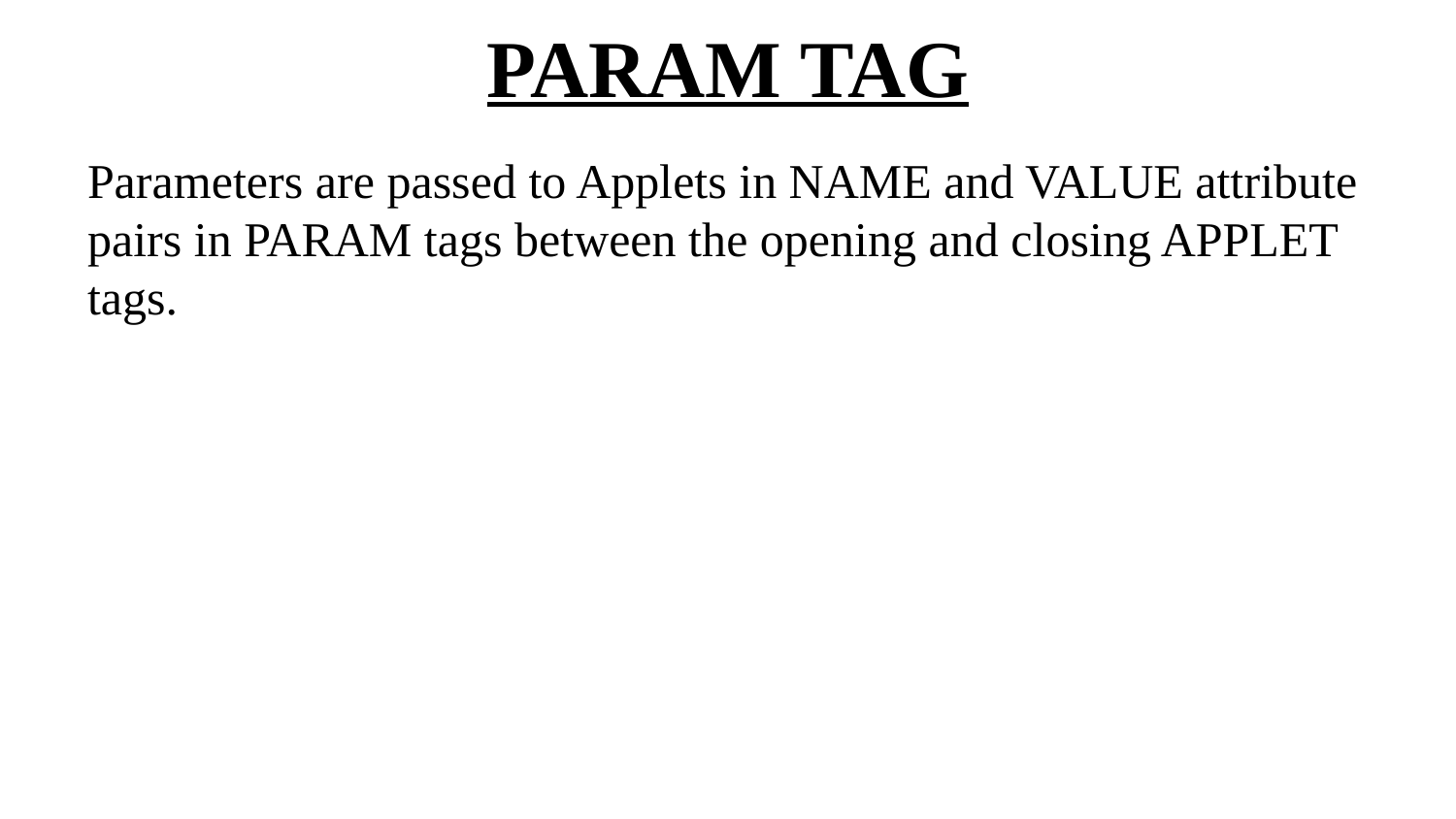

# PARAM TAG
Parameters are passed to Applets in NAME and VALUE attribute pairs in PARAM tags between the opening and closing APPLET tags.